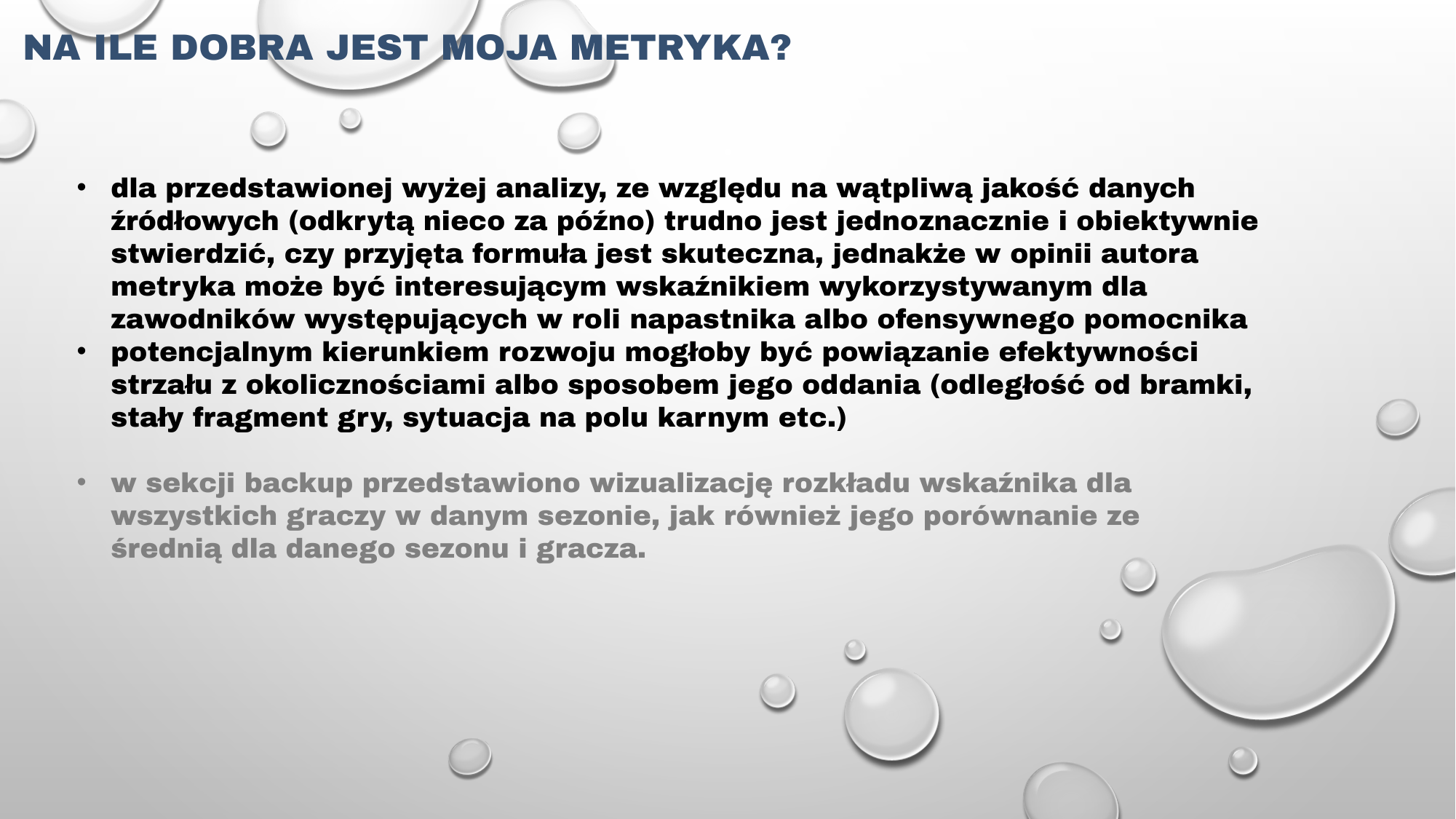

Na ile dobra jest moja metryka?
dla przedstawionej wyżej analizy, ze względu na wątpliwą jakość danych źródłowych (odkrytą nieco za późno) trudno jest jednoznacznie i obiektywnie stwierdzić, czy przyjęta formuła jest skuteczna, jednakże w opinii autora metryka może być interesującym wskaźnikiem wykorzystywanym dla zawodników występujących w roli napastnika albo ofensywnego pomocnika
potencjalnym kierunkiem rozwoju mogłoby być powiązanie efektywności strzału z okolicznościami albo sposobem jego oddania (odległość od bramki, stały fragment gry, sytuacja na polu karnym etc.)

w sekcji backup przedstawiono wizualizację rozkładu wskaźnika dla wszystkich graczy w danym sezonie, jak również jego porównanie ze średnią dla danego sezonu i gracza.